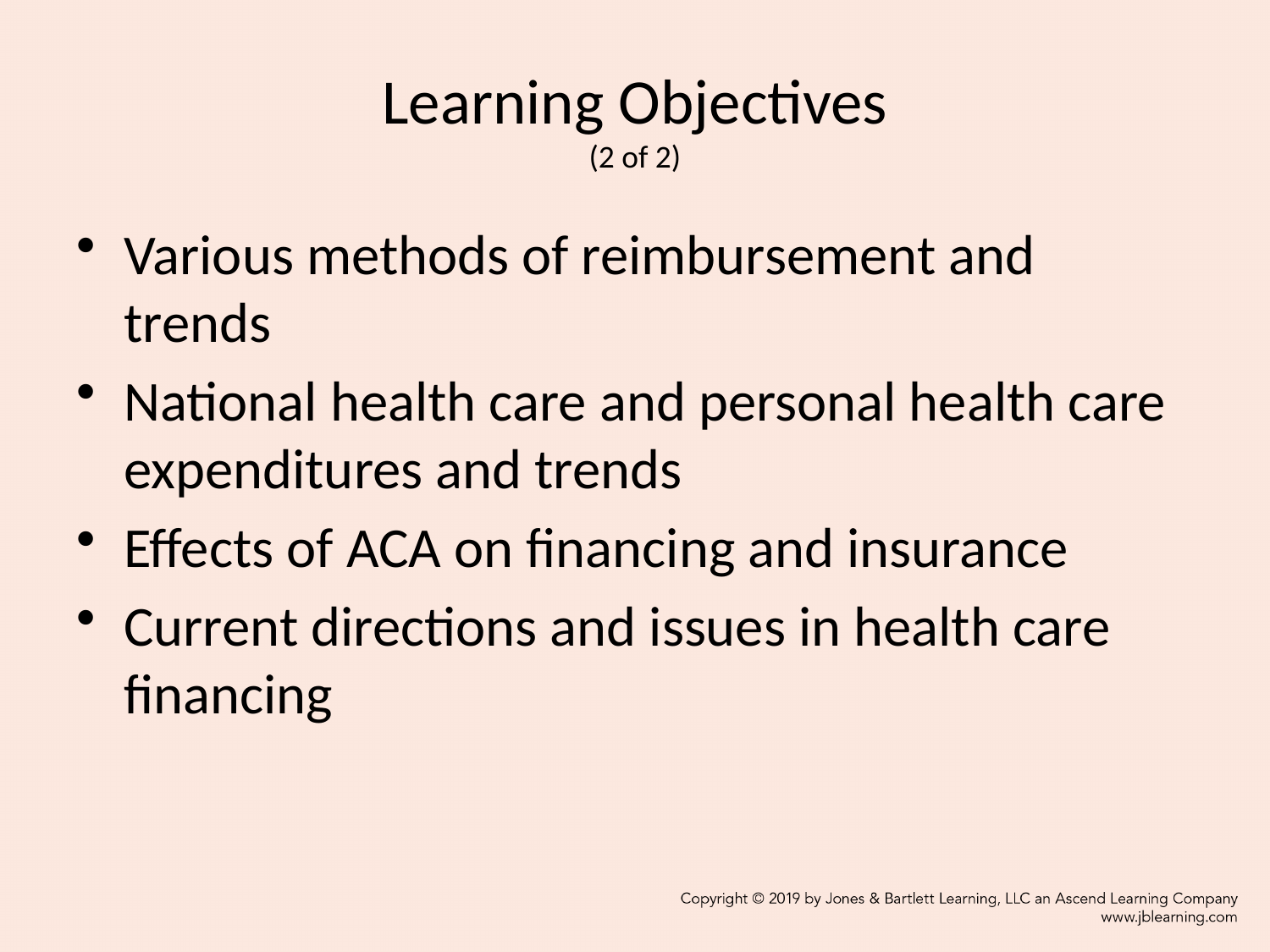

# Learning Objectives (2 of 2)
Various methods of reimbursement and trends
National health care and personal health care expenditures and trends
Effects of ACA on financing and insurance
Current directions and issues in health care financing